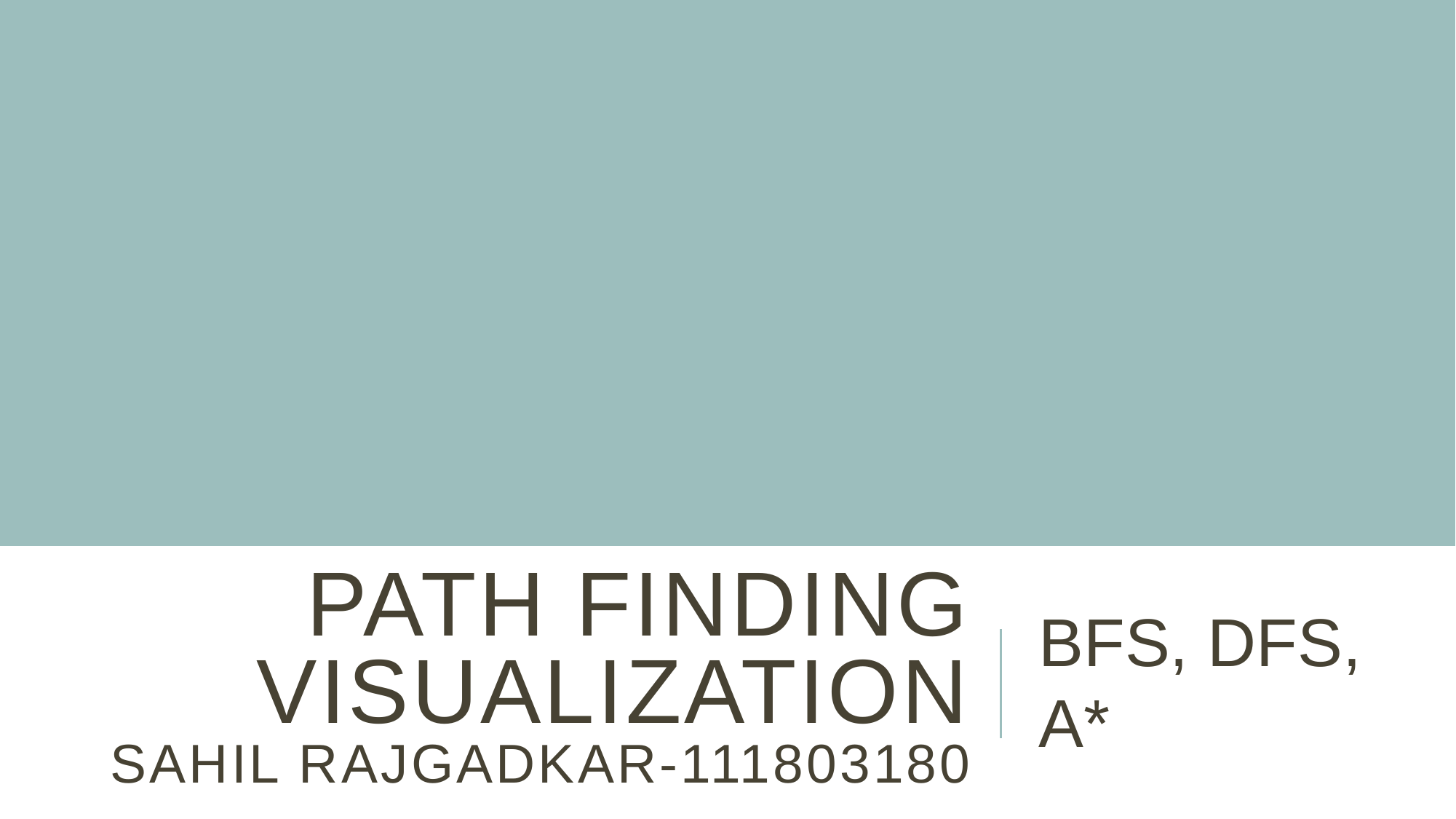

# Path Finding Visualization Sahil Rajgadkar-111803180
BFS, DFS, A*